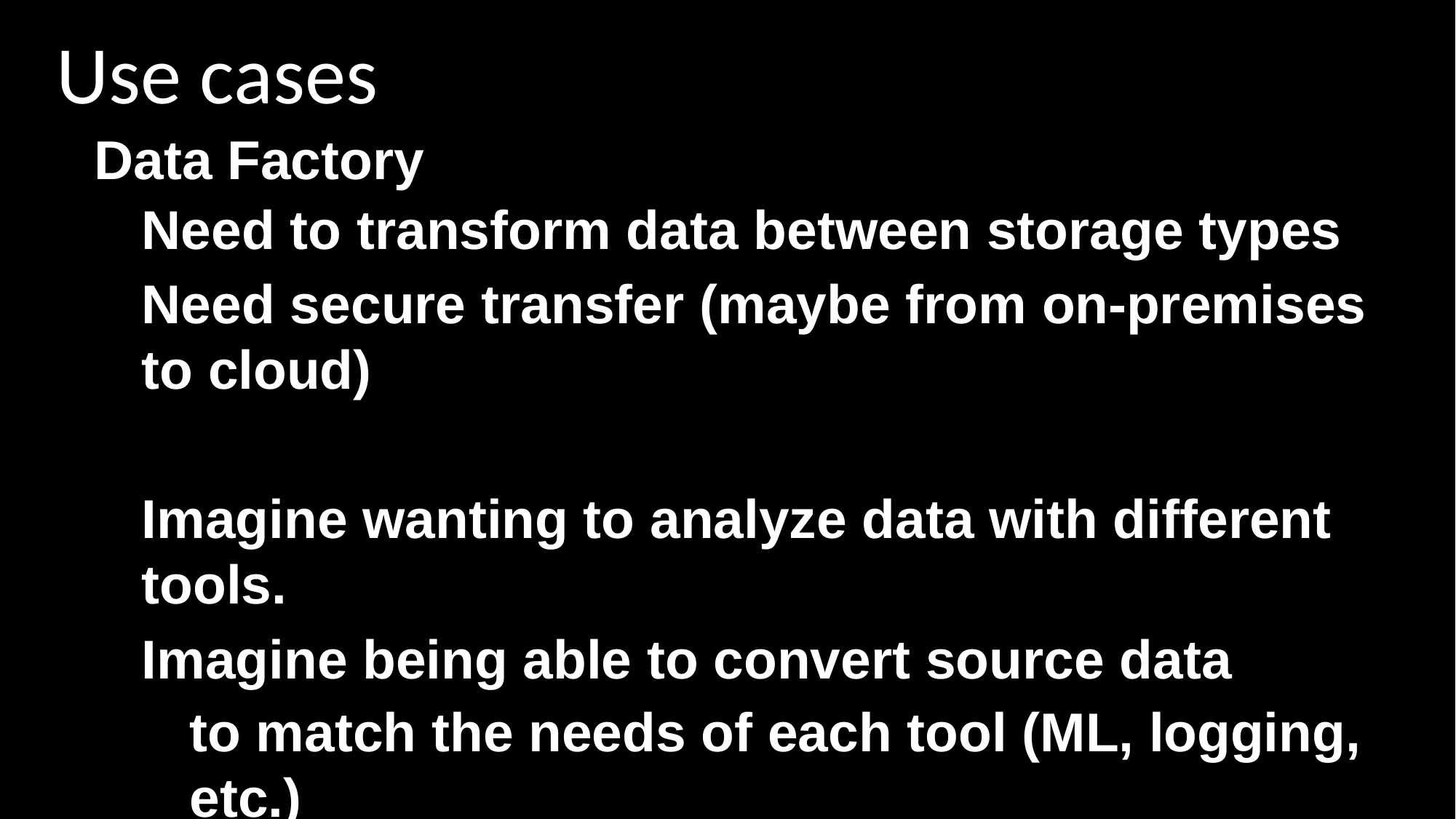

# Use cases
Data Factory
Need to transform data between storage types
Need secure transfer (maybe from on-premises to cloud)

Imagine wanting to analyze data with different tools.
Imagine being able to convert source data
to match the needs of each tool (ML, logging, etc.)